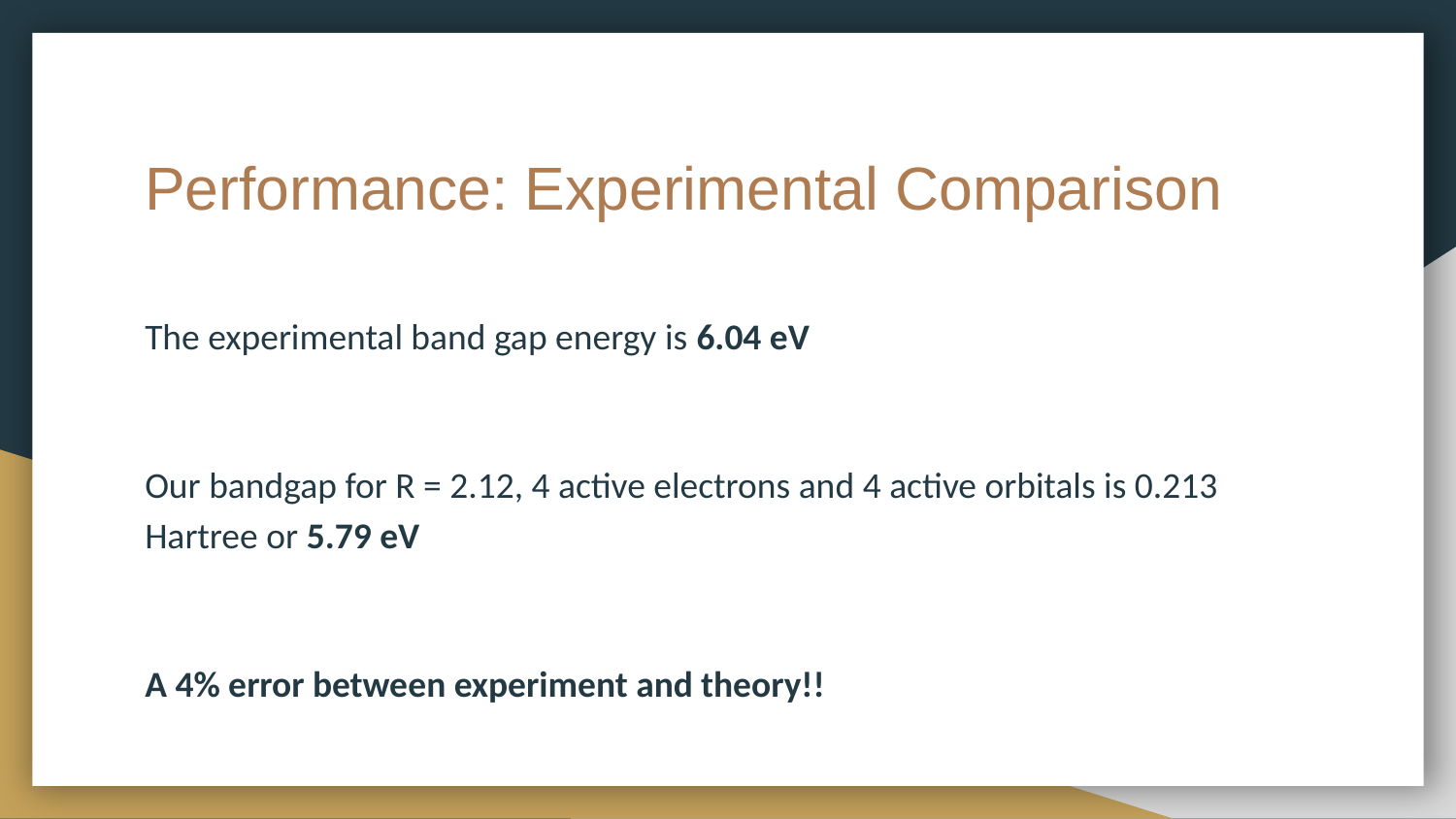

# Performance: Experimental Comparison
The experimental band gap energy is 6.04 eV

Our bandgap for R = 2.12, 4 active electrons and 4 active orbitals is 0.213 Hartree or 5.79 eV

A 4% error between experiment and theory!!